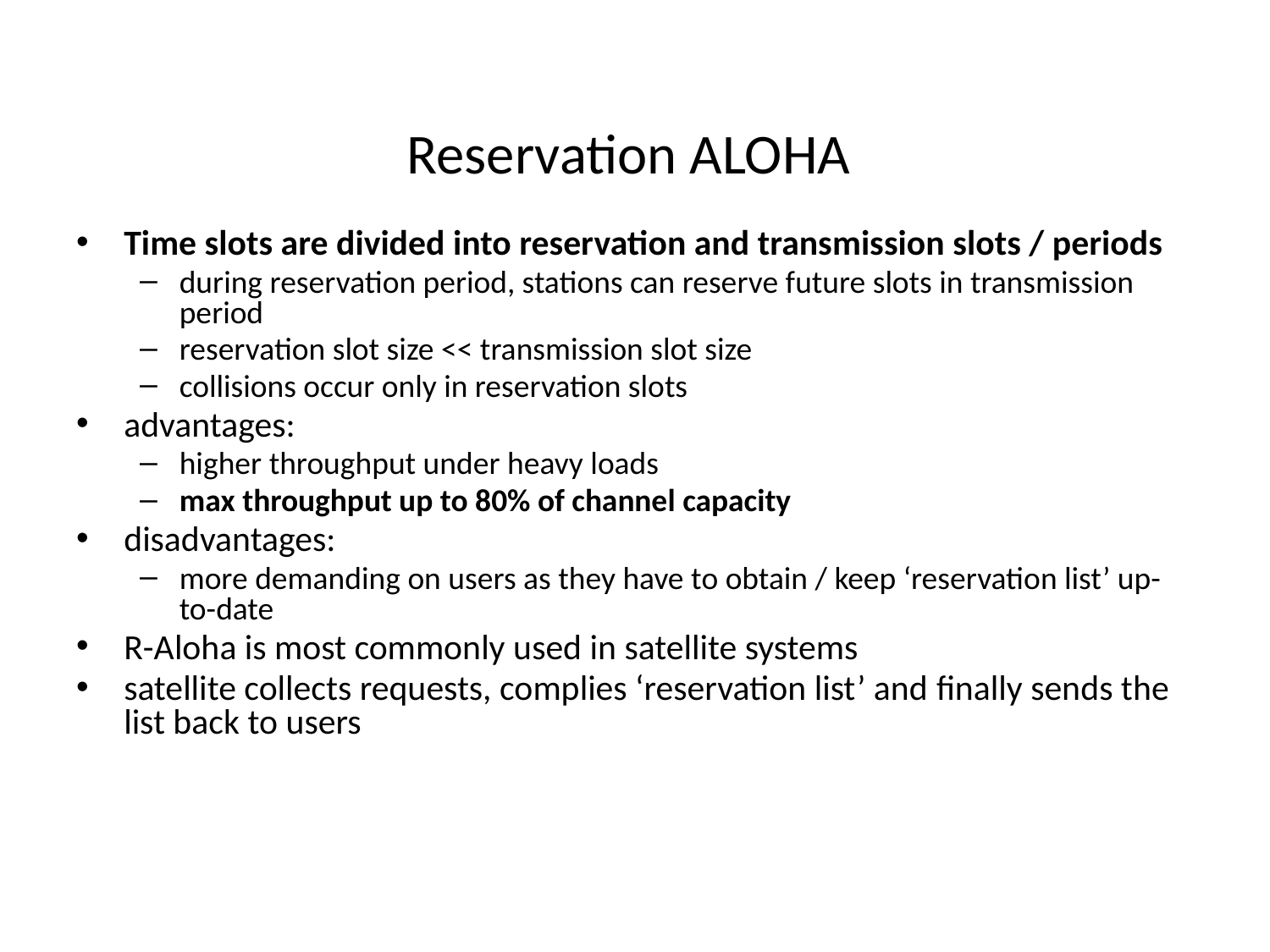

# Reservation ALOHA
Time slots are divided into reservation and transmission slots / periods
during reservation period, stations can reserve future slots in transmission period
reservation slot size << transmission slot size
collisions occur only in reservation slots
advantages:
higher throughput under heavy loads
max throughput up to 80% of channel capacity
disadvantages:
more demanding on users as they have to obtain / keep ‘reservation list’ up-to-date
R-Aloha is most commonly used in satellite systems
satellite collects requests, complies ‘reservation list’ and finally sends the list back to users